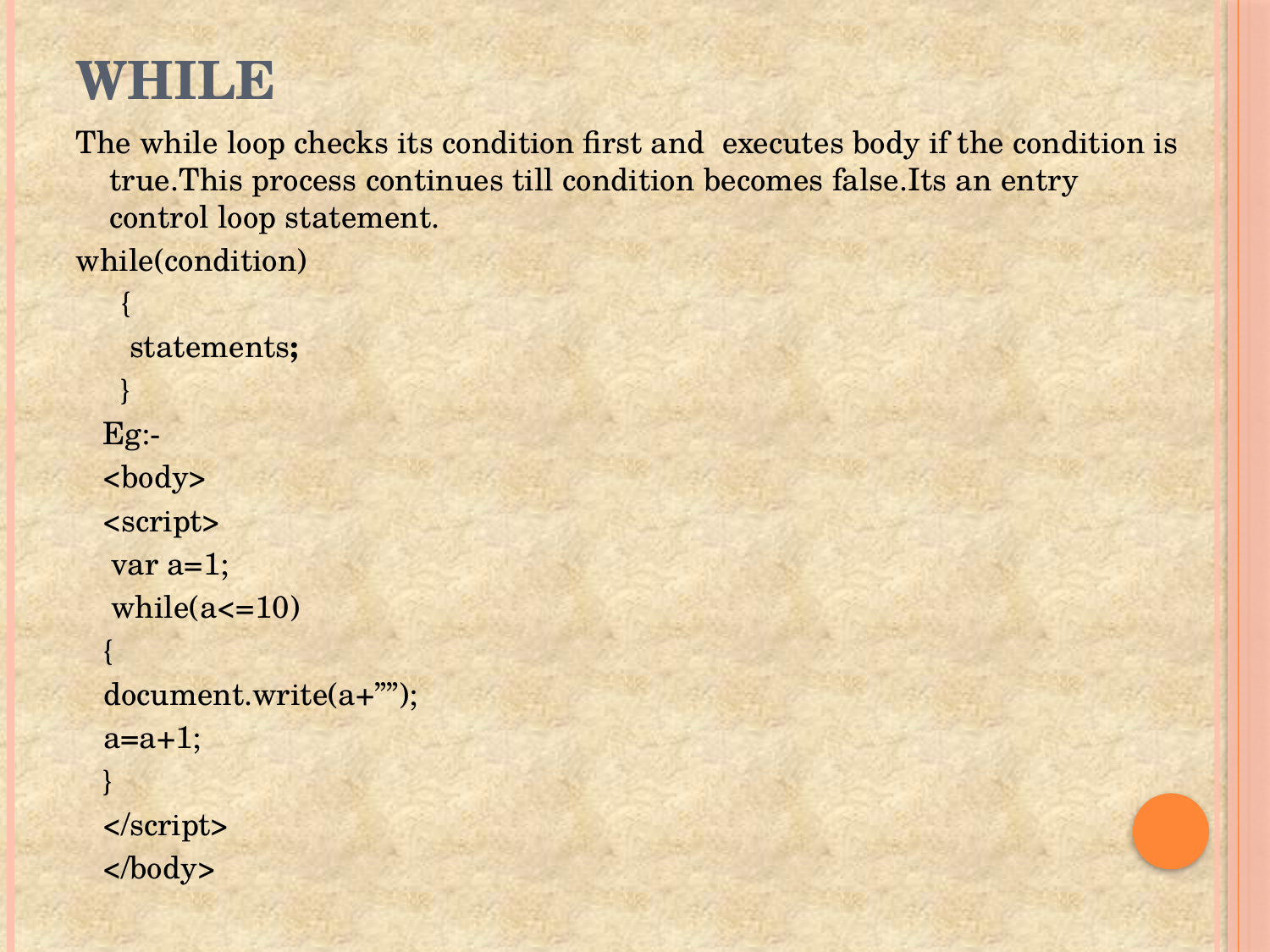

# while
The while loop checks its condition first and  executes body if the condition is true.This process continues till condition becomes false.Its an entry  control loop statement.
while(condition)
{
 statements;
}
Eg:-
<body>
<script>
 var a=1;
 while(a<=10)
{
		document.write(a+””);
		a=a+1;
}
</script>
</body>